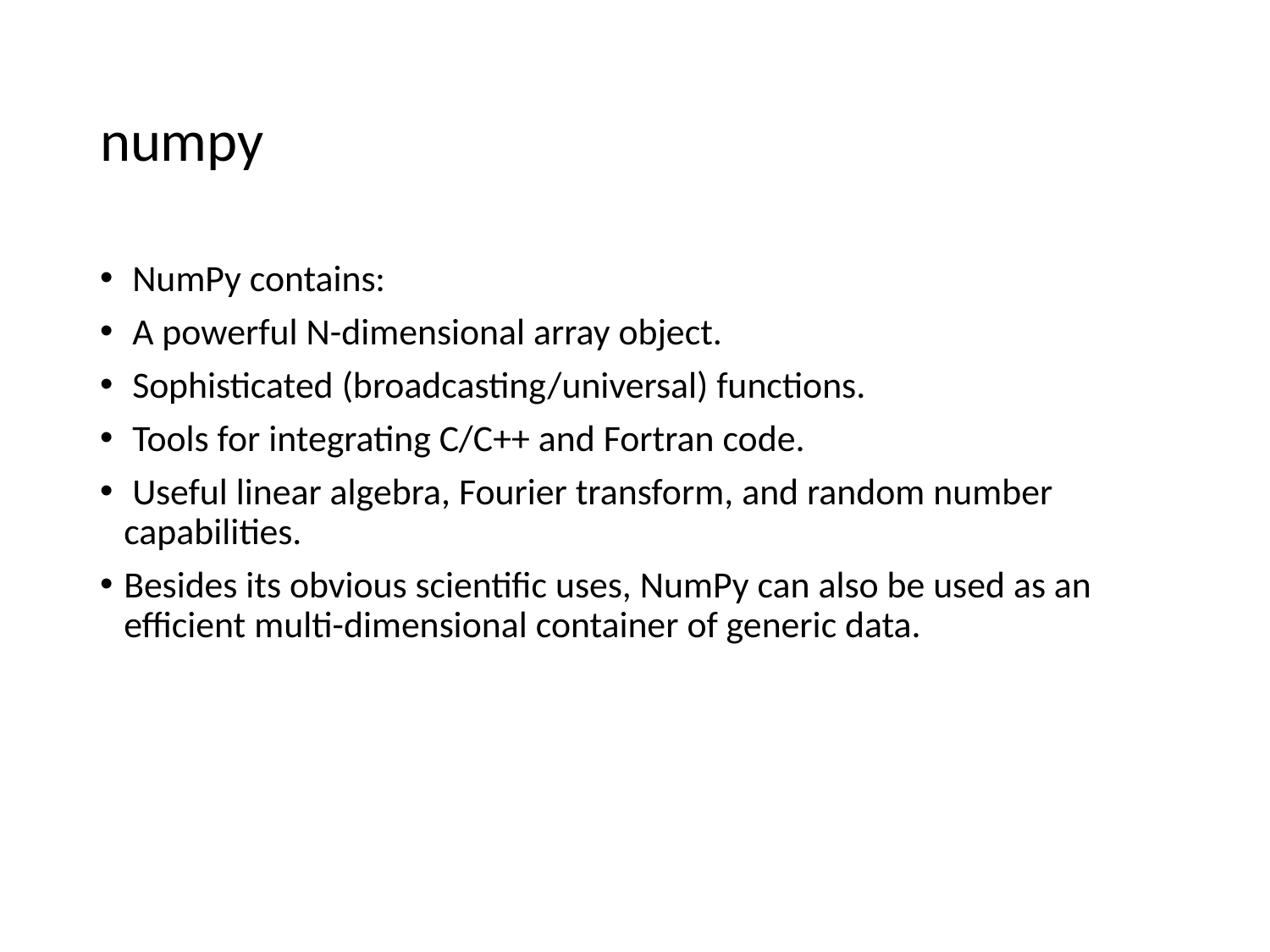

# numpy
 NumPy contains:
 A powerful N-dimensional array object.
 Sophisticated (broadcasting/universal) functions.
 Tools for integrating C/C++ and Fortran code.
 Useful linear algebra, Fourier transform, and random number capabilities.
Besides its obvious scientific uses, NumPy can also be used as an efficient multi-dimensional container of generic data.